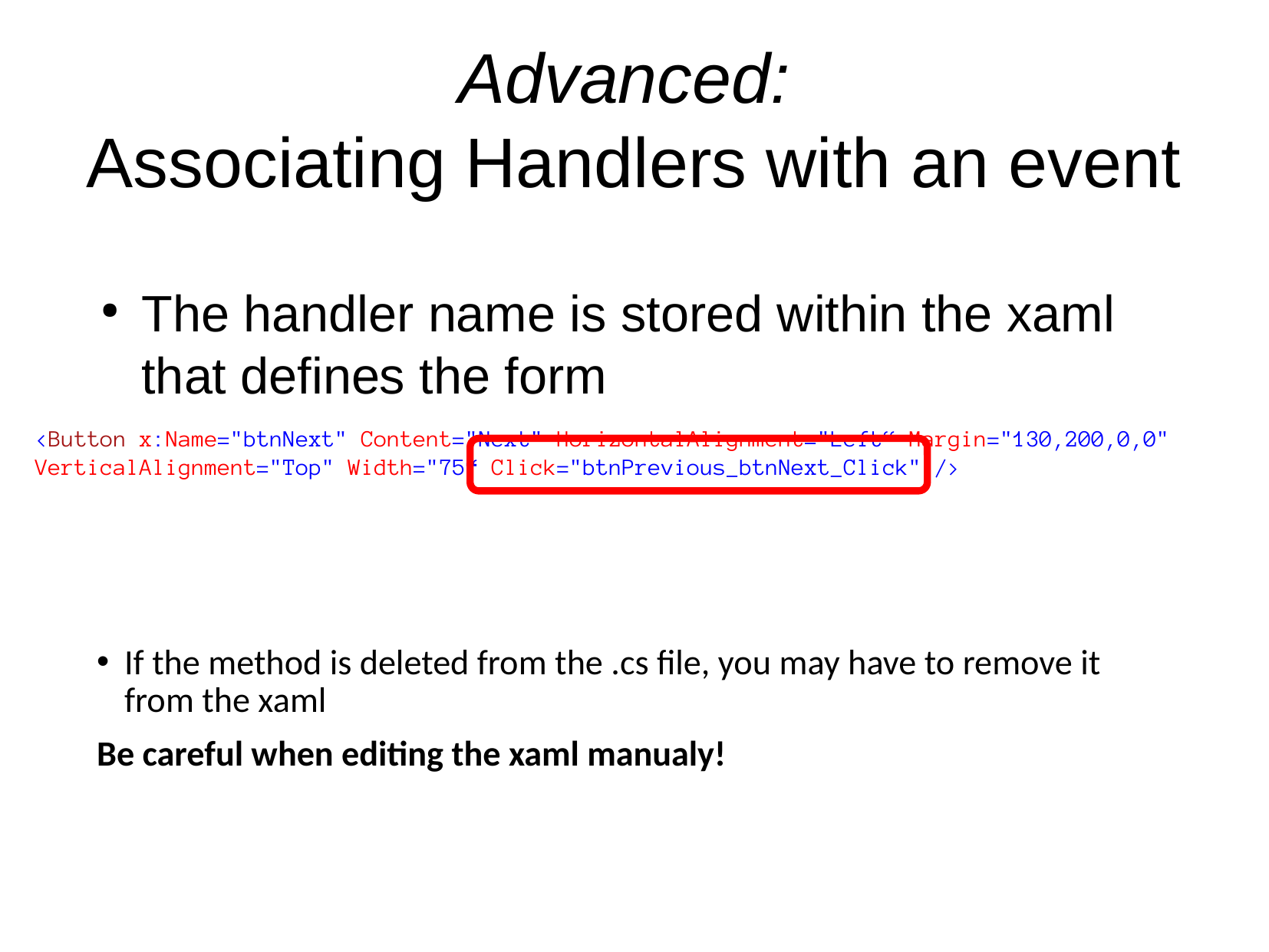

# Advanced: Associating Handlers with an event
The handler name is stored within the xaml that defines the form

<Button x:Name="btnNext" Content="Next" HorizontalAlignment="Left“ Margin="130,200,0,0" VerticalAlignment="Top" Width="75“ Click="btnPrevious_btnNext_Click" />

If the method is deleted from the .cs file, you may have to remove it from the xaml
Be careful when editing the xaml manualy!